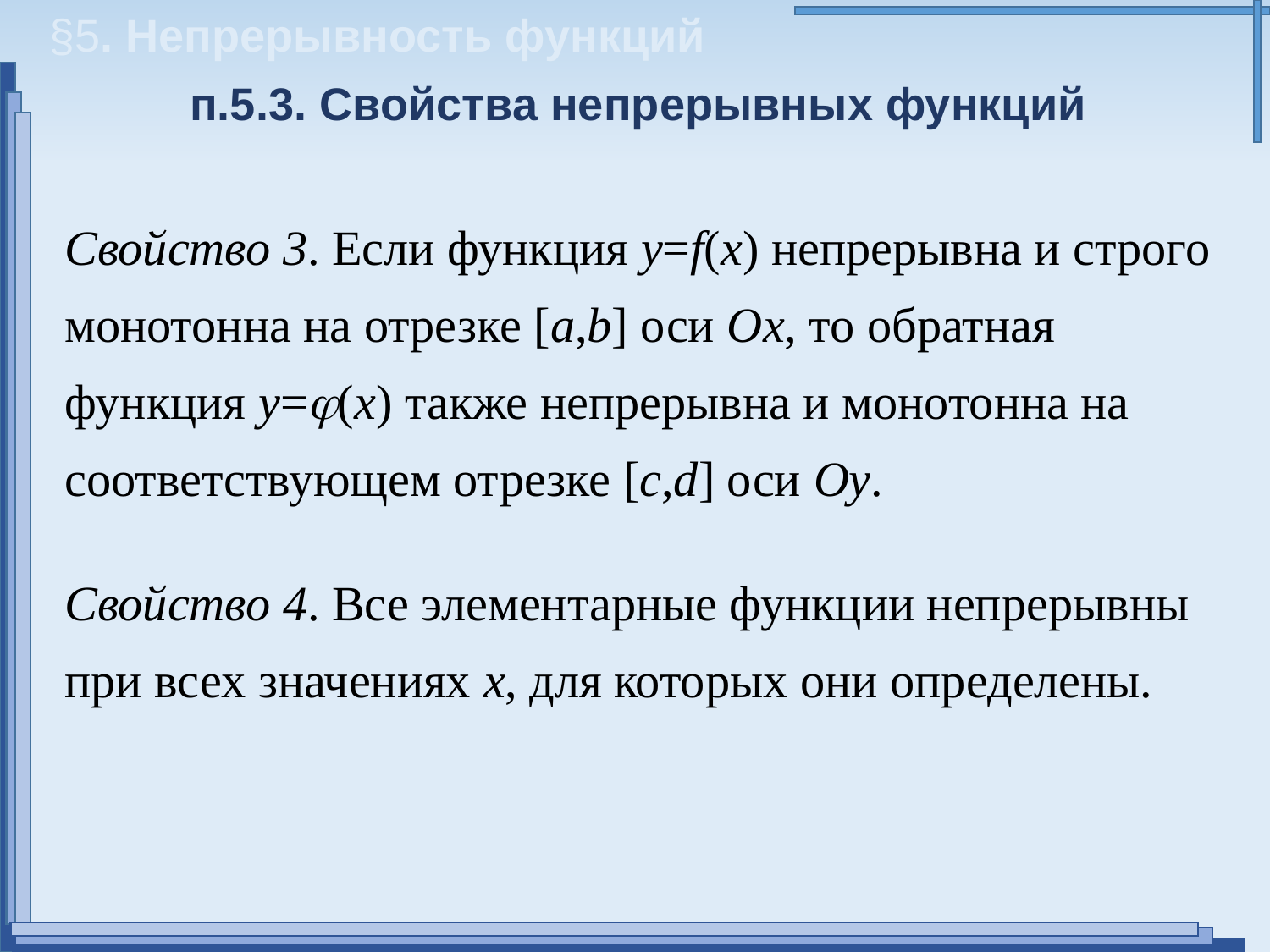

§5. Непрерывность функций

п.5.3. Свойства непрерывных функций

Свойство 3. Если функция у=f(x) непрерывна и строго монотонна на отрезке [a,b] оси Ох, то обратная функция y=ϕ(x) также непрерывна и монотонна на соответствующем отрезке [c,d] оси Оу.
Свойство 4. Все элементарные функции непрерывны при всех значениях х, для которых они определены.